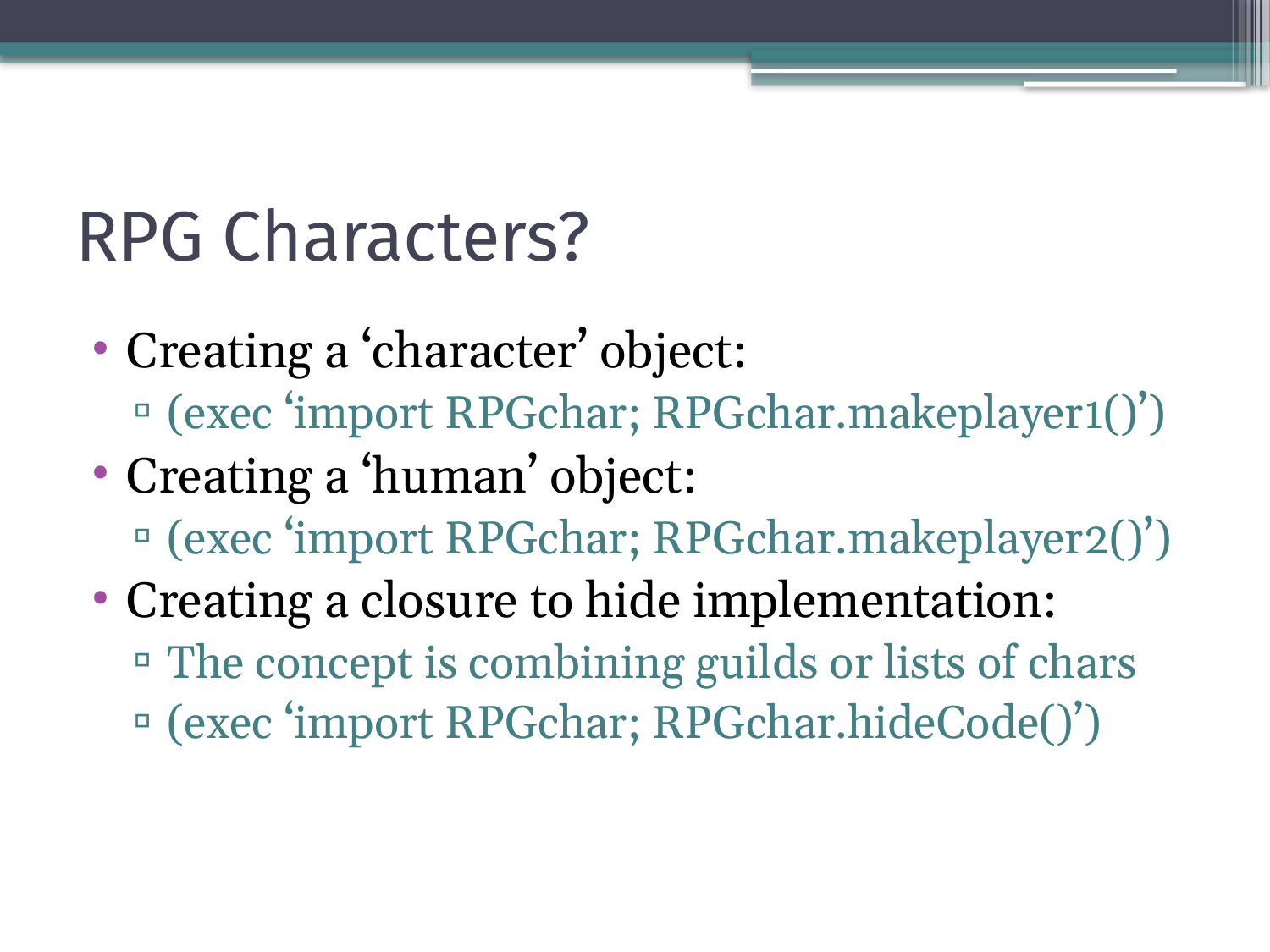

# RPG Characters?
Creating a ‘character’ object:
(exec ‘import RPGchar; RPGchar.makeplayer1()’)
Creating a ‘human’ object:
(exec ‘import RPGchar; RPGchar.makeplayer2()’)
Creating a closure to hide implementation:
The concept is combining guilds or lists of chars
(exec ‘import RPGchar; RPGchar.hideCode()’)